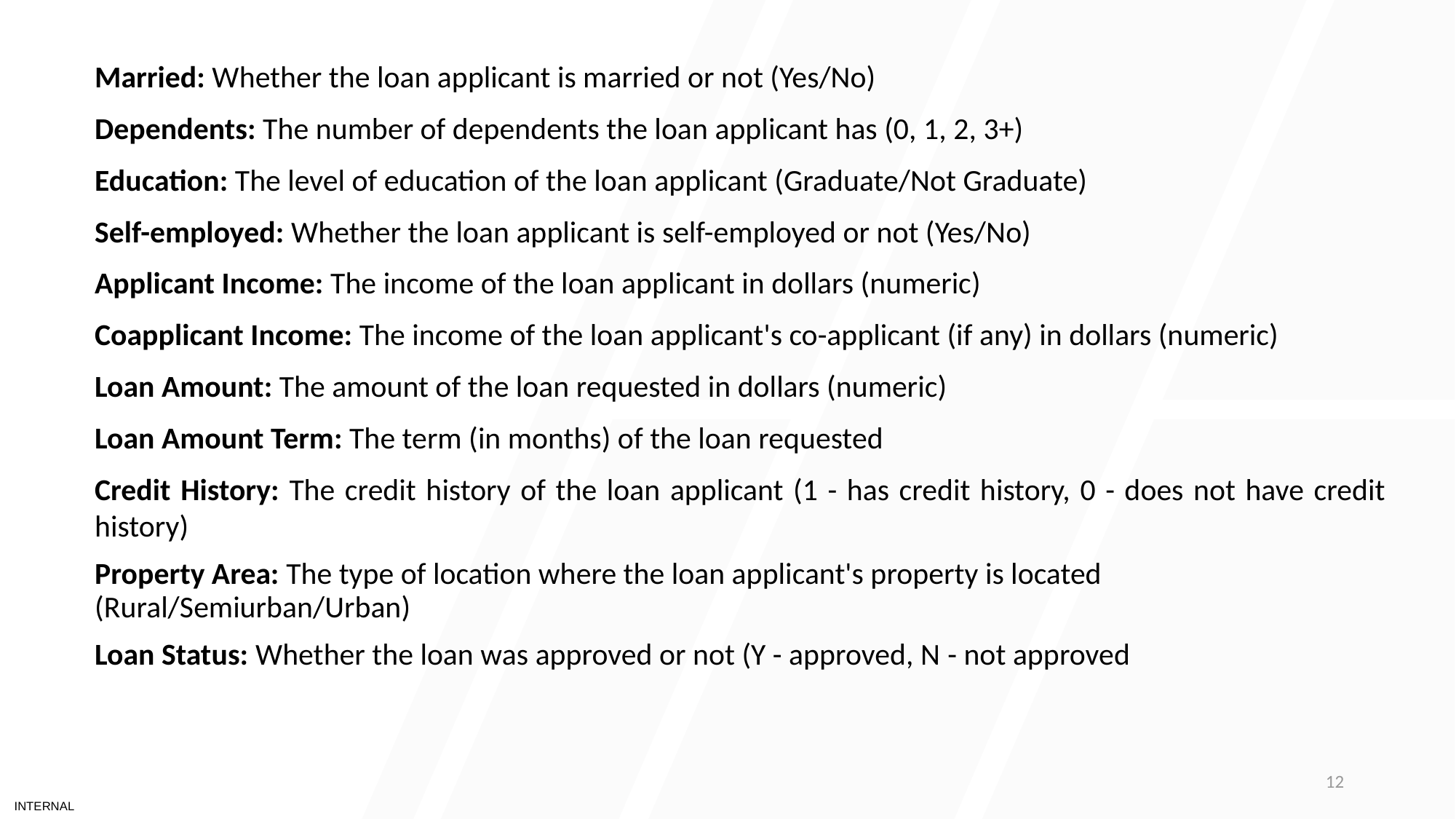

Married: Whether the loan applicant is married or not (Yes/No)
Dependents: The number of dependents the loan applicant has (0, 1, 2, 3+)
Education: The level of education of the loan applicant (Graduate/Not Graduate)
Self-employed: Whether the loan applicant is self-employed or not (Yes/No)
Applicant Income: The income of the loan applicant in dollars (numeric)
Coapplicant Income: The income of the loan applicant's co-applicant (if any) in dollars (numeric)
Loan Amount: The amount of the loan requested in dollars (numeric)
Loan Amount Term: The term (in months) of the loan requested
Credit History: The credit history of the loan applicant (1 - has credit history, 0 - does not have credit history)
Property Area: The type of location where the loan applicant's property is located (Rural/Semiurban/Urban)
Loan Status: Whether the loan was approved or not (Y - approved, N - not approved

12